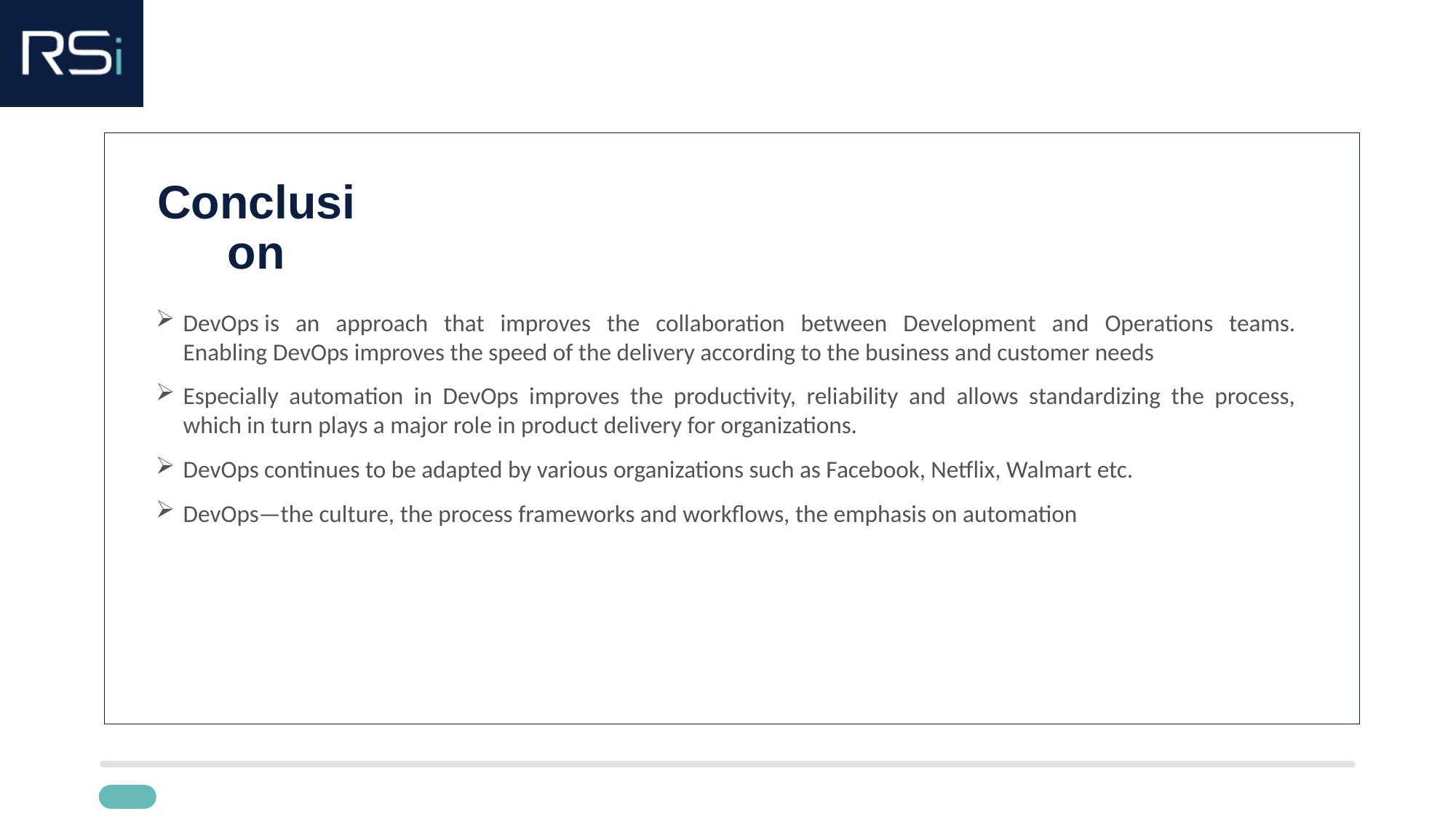

# Conclusion
DevOps is an approach that improves the collaboration between Development and Operations teams. Enabling DevOps improves the speed of the delivery according to the business and customer needs
Especially automation in DevOps improves the productivity, reliability and allows standardizing the process, which in turn plays a major role in product delivery for organizations.
DevOps continues to be adapted by various organizations such as Facebook, Netflix, Walmart etc.
DevOps—the culture, the process frameworks and workflows, the emphasis on automation